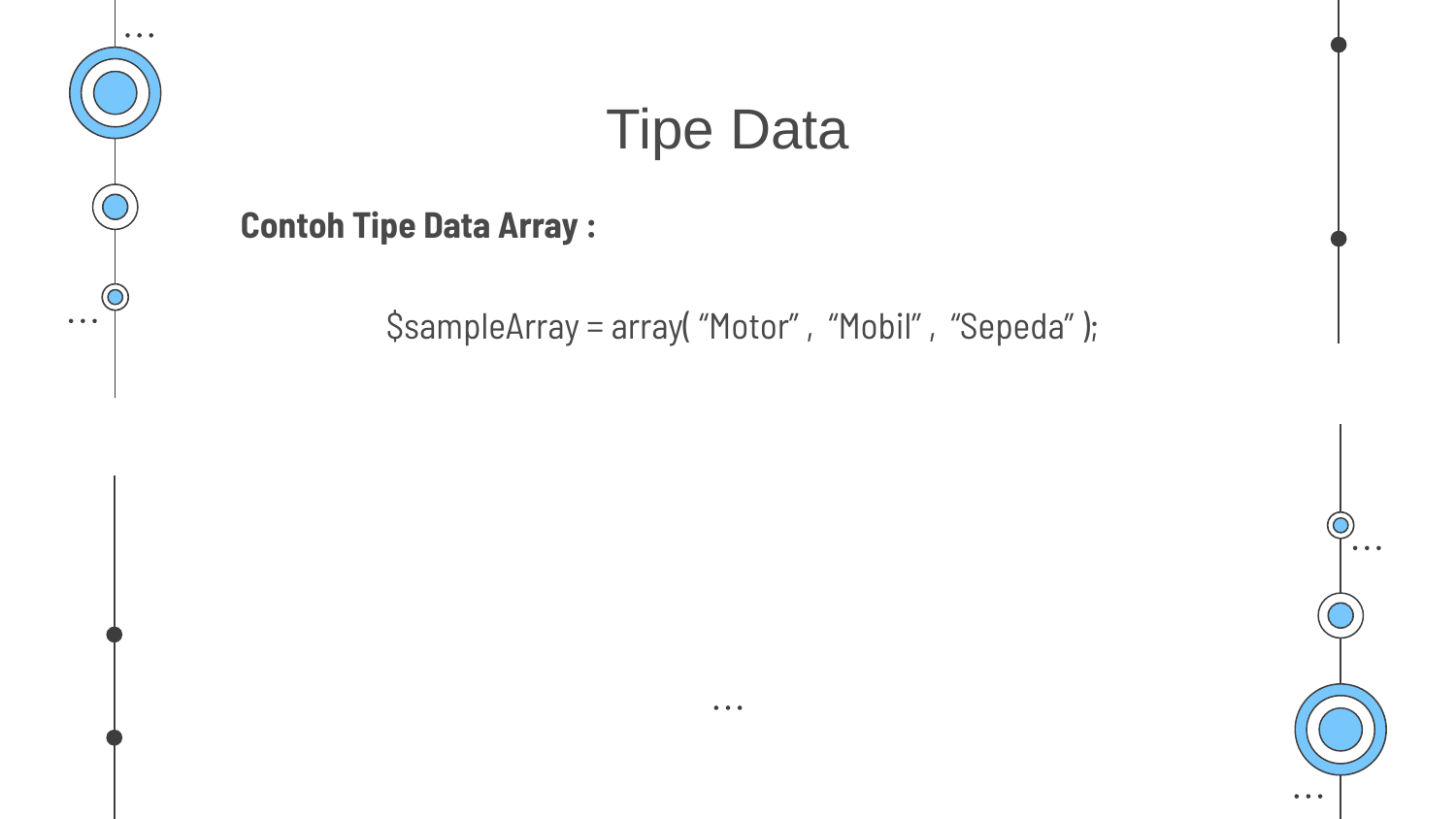

# Tipe Data
Contoh Tipe Data Array :

$sampleArray = array( “Motor” ,  “Mobil” ,  “Sepeda” );